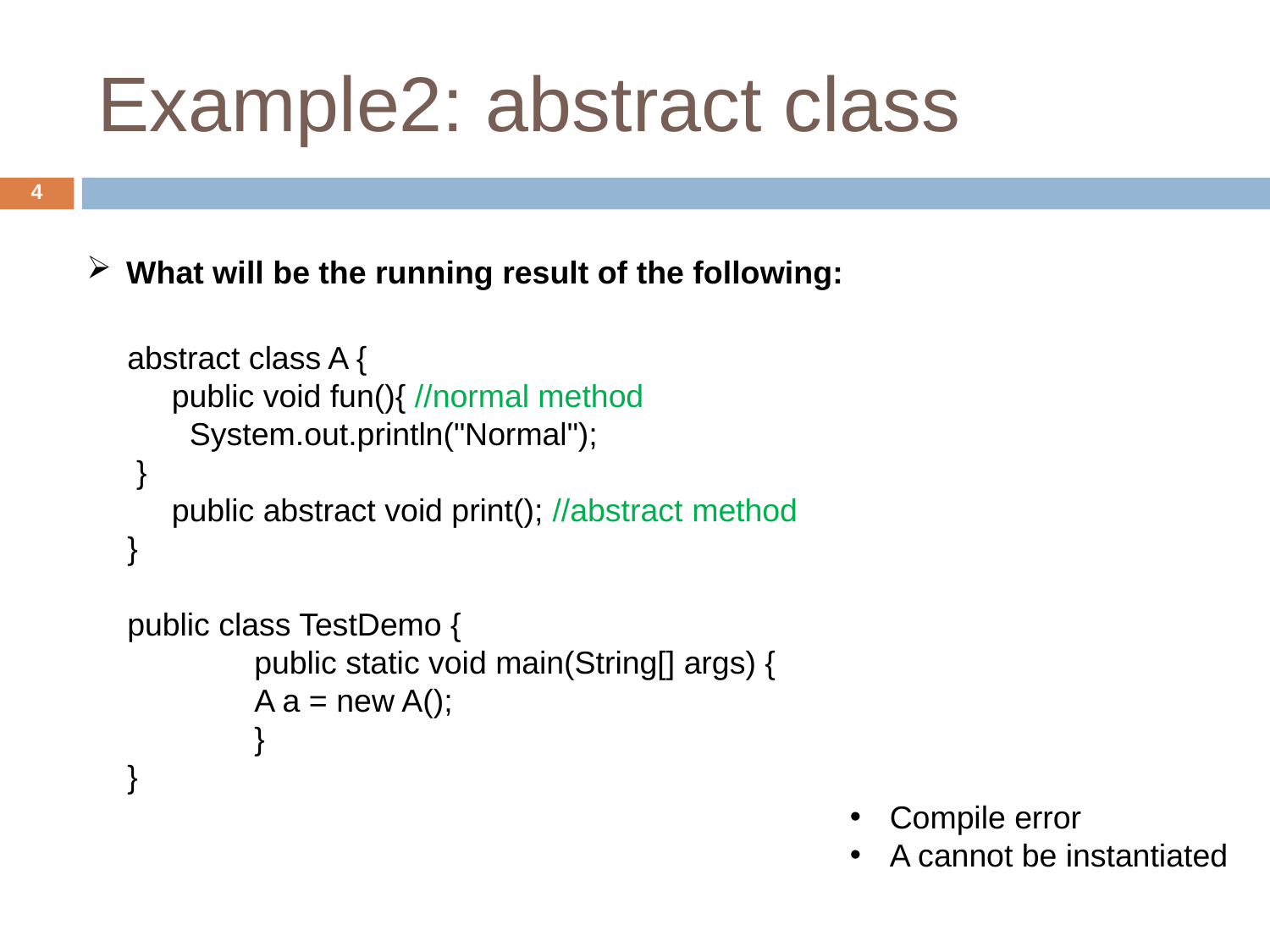

Example2: abstract class
4
What will be the running result of the following:
abstract class A {
     public void fun(){ //normal method
       System.out.println("Normal");
 }
     public abstract void print(); //abstract method
}

public class TestDemo {
 	public static void main(String[] args) {
	A a = new A();
	}
}
Compile error
A cannot be instantiated